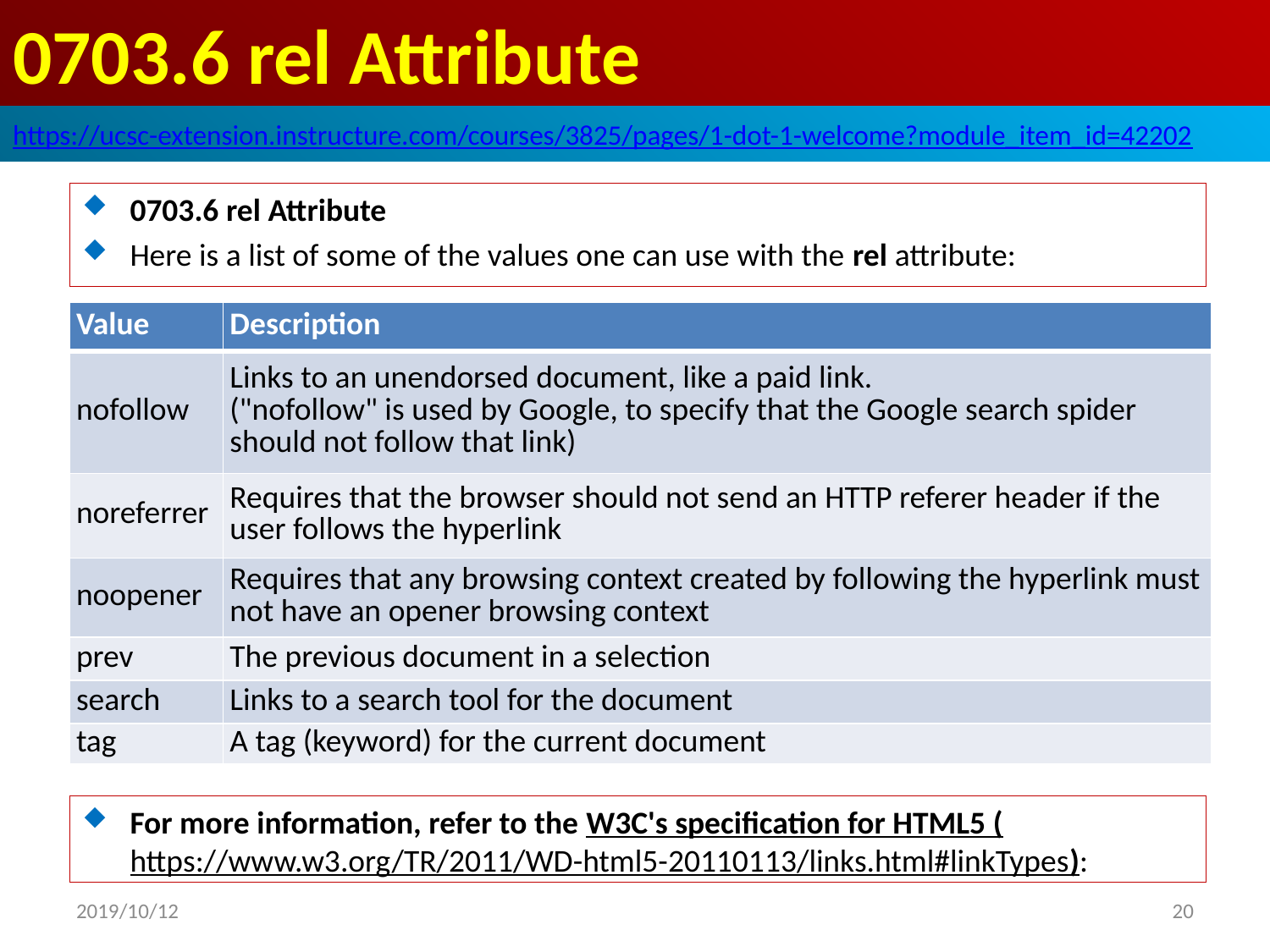

# 0703.6 rel Attribute

https://ucsc-extension.instructure.com/courses/3825/pages/1-dot-1-welcome?module_item_id=42202
0703.6 rel Attribute
Here is a list of some of the values one can use with the rel attribute:
| Value | Description |
| --- | --- |
| nofollow | Links to an unendorsed document, like a paid link. ("nofollow" is used by Google, to specify that the Google search spider should not follow that link) |
| noreferrer | Requires that the browser should not send an HTTP referer header if the user follows the hyperlink |
| noopener | Requires that any browsing context created by following the hyperlink must not have an opener browsing context |
| prev | The previous document in a selection |
| search | Links to a search tool for the document |
| tag | A tag (keyword) for the current document |
For more information, refer to the W3C's specification for HTML5 (https://www.w3.org/TR/2011/WD-html5-20110113/links.html#linkTypes):
2019/10/12
20